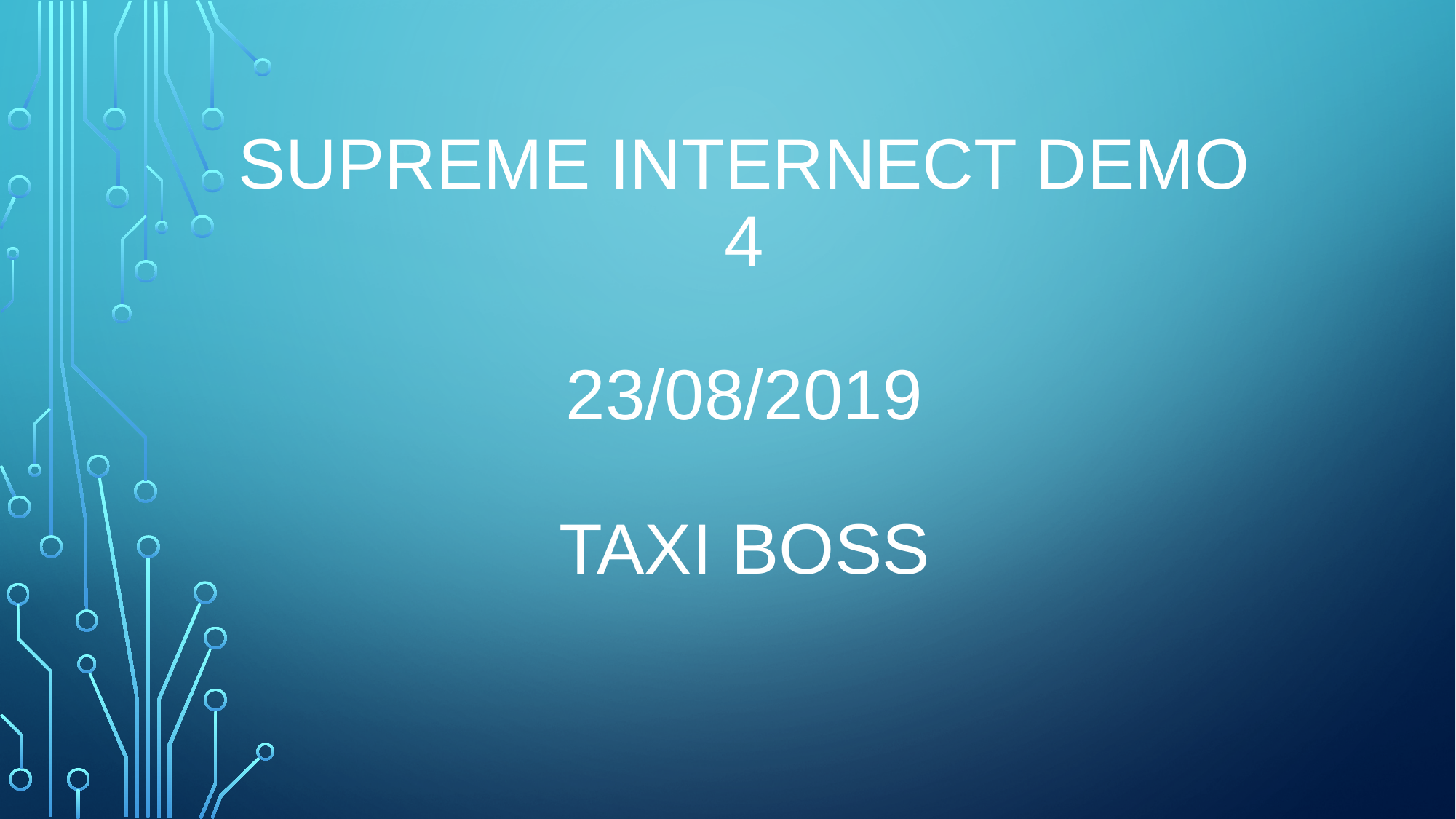

# Supreme internect demo 4 23/08/2019 taxi boss